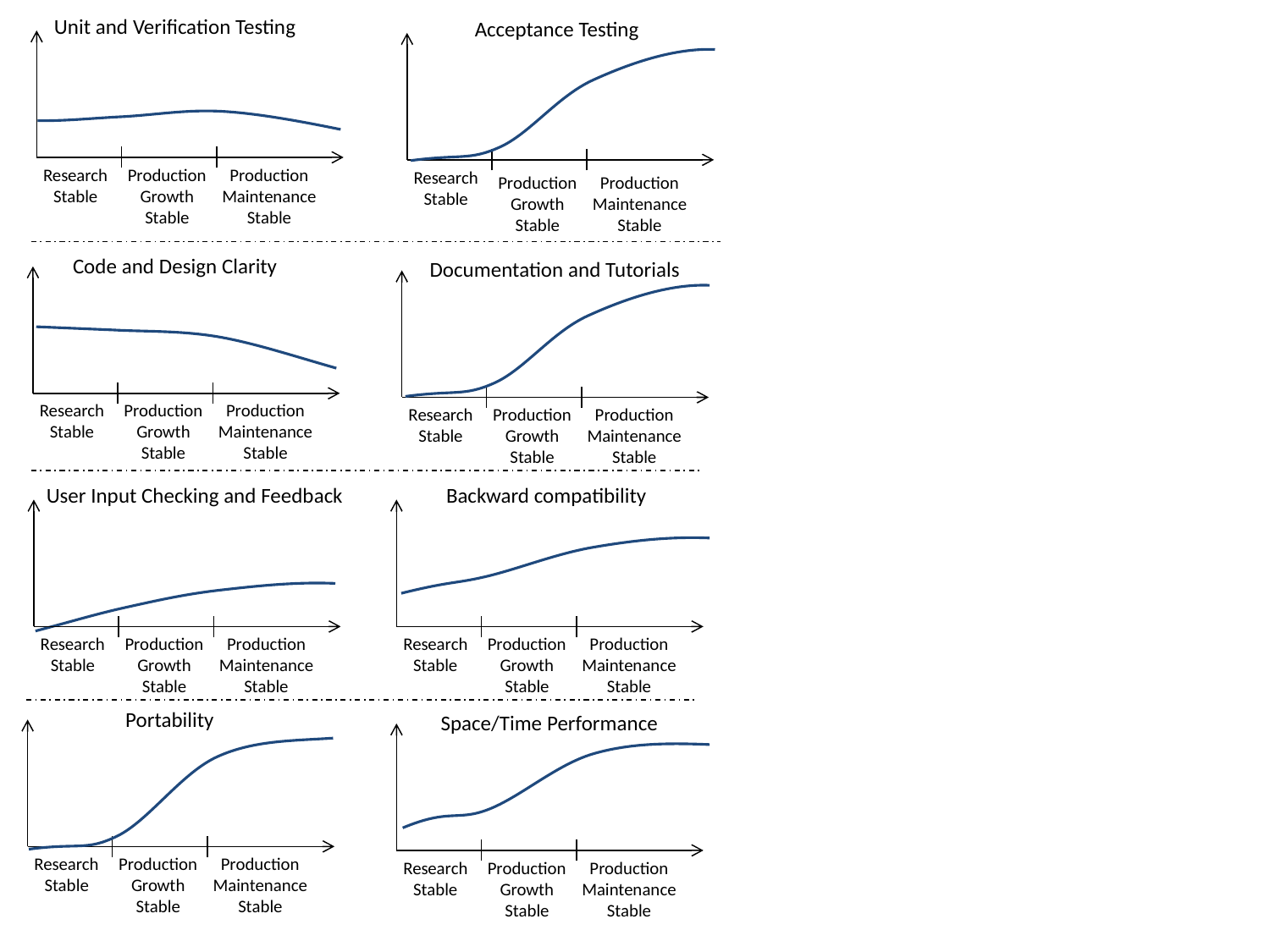

Unit and Verification Testing
Acceptance Testing

Research
Stable
Production
Growth
Stable
Production
Maintenance
Stable
Research
Stable
Production
Growth
Stable
Production
Maintenance
Stable
Code and Design Clarity
Documentation and Tutorials

Research
Stable
Production
Growth
Stable
Production
Maintenance
Stable
Research
Stable
Production
Growth
Stable
Production
Maintenance
Stable
User Input Checking and Feedback
Backward compatibility

Research
Stable
Production
Growth
Stable
Production
Maintenance
Stable
Research
Stable
Production
Growth
Stable
Production
Maintenance
Stable
Portability
Space/Time Performance

Research
Stable
Production
Growth
Stable
Production
Maintenance
Stable
Research
Stable
Production
Growth
Stable
Production
Maintenance
Stable